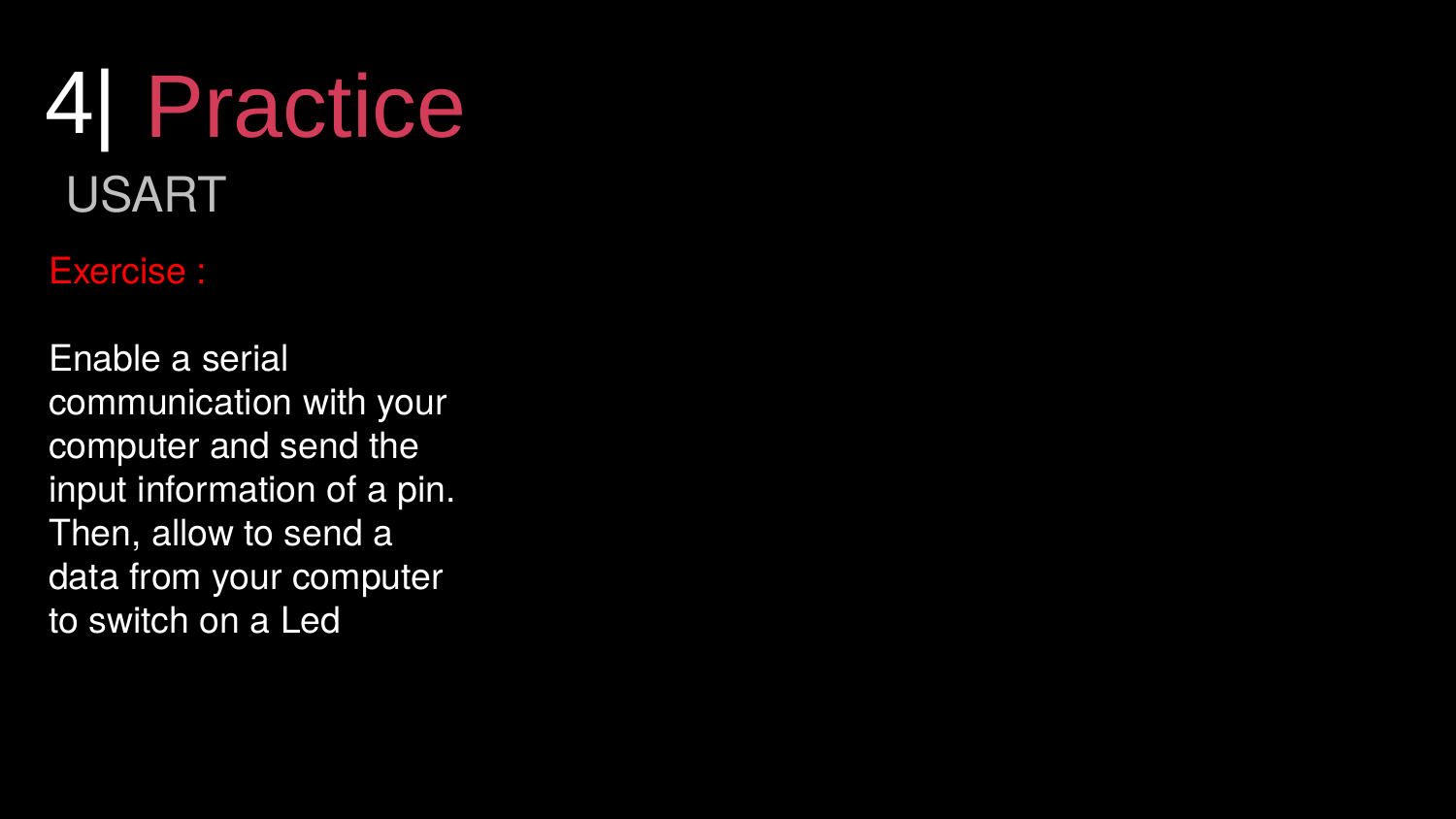

4|
Practice

USART
Exercise :

Enable a serial communication with your computer and send the input information of a pin.
Then, allow to send a data from your computer to switch on a Led